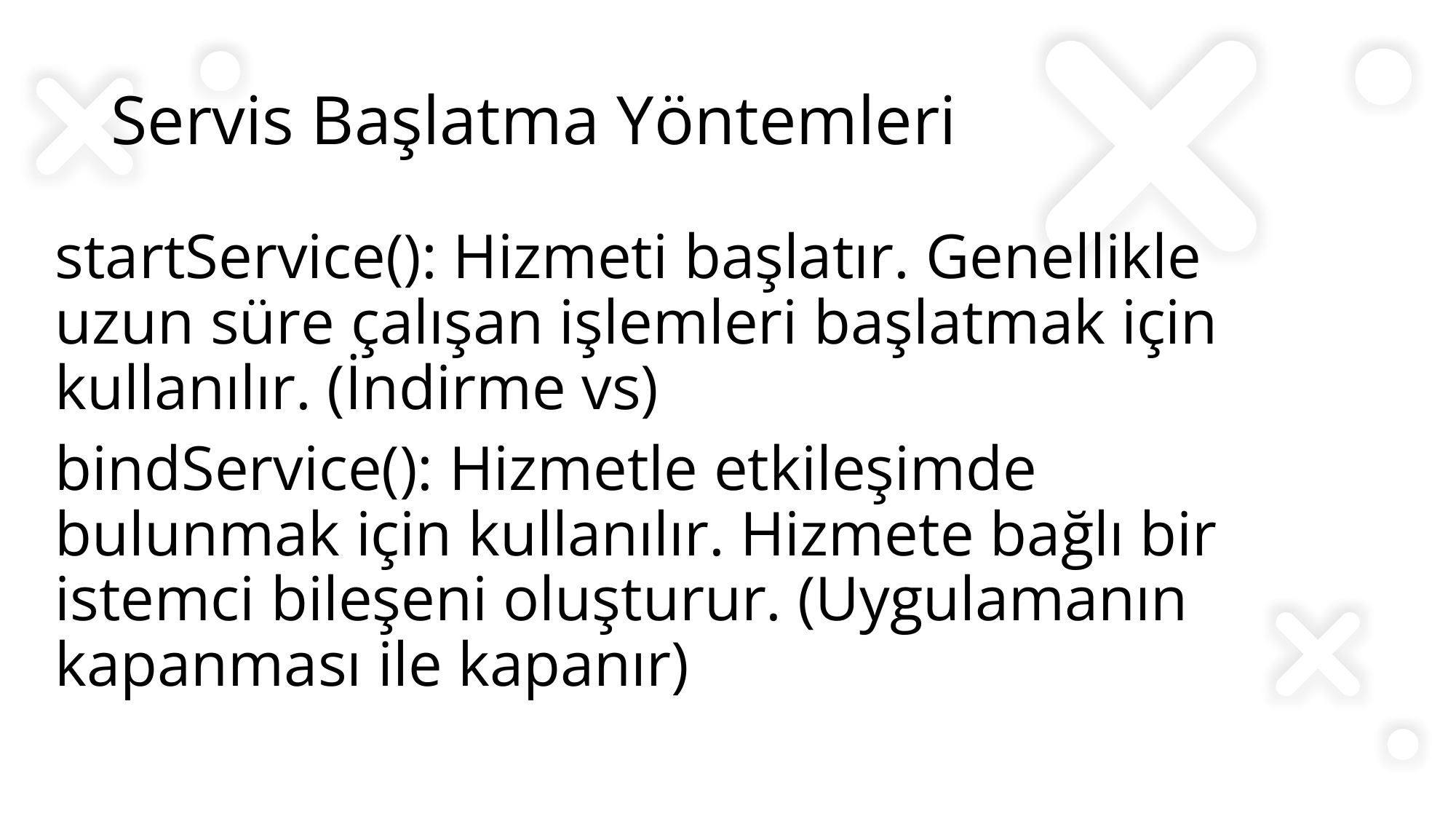

# Servis Başlatma Yöntemleri
startService(): Hizmeti başlatır. Genellikle uzun süre çalışan işlemleri başlatmak için kullanılır. (İndirme vs)
bindService(): Hizmetle etkileşimde bulunmak için kullanılır. Hizmete bağlı bir istemci bileşeni oluşturur. (Uygulamanın kapanması ile kapanır)